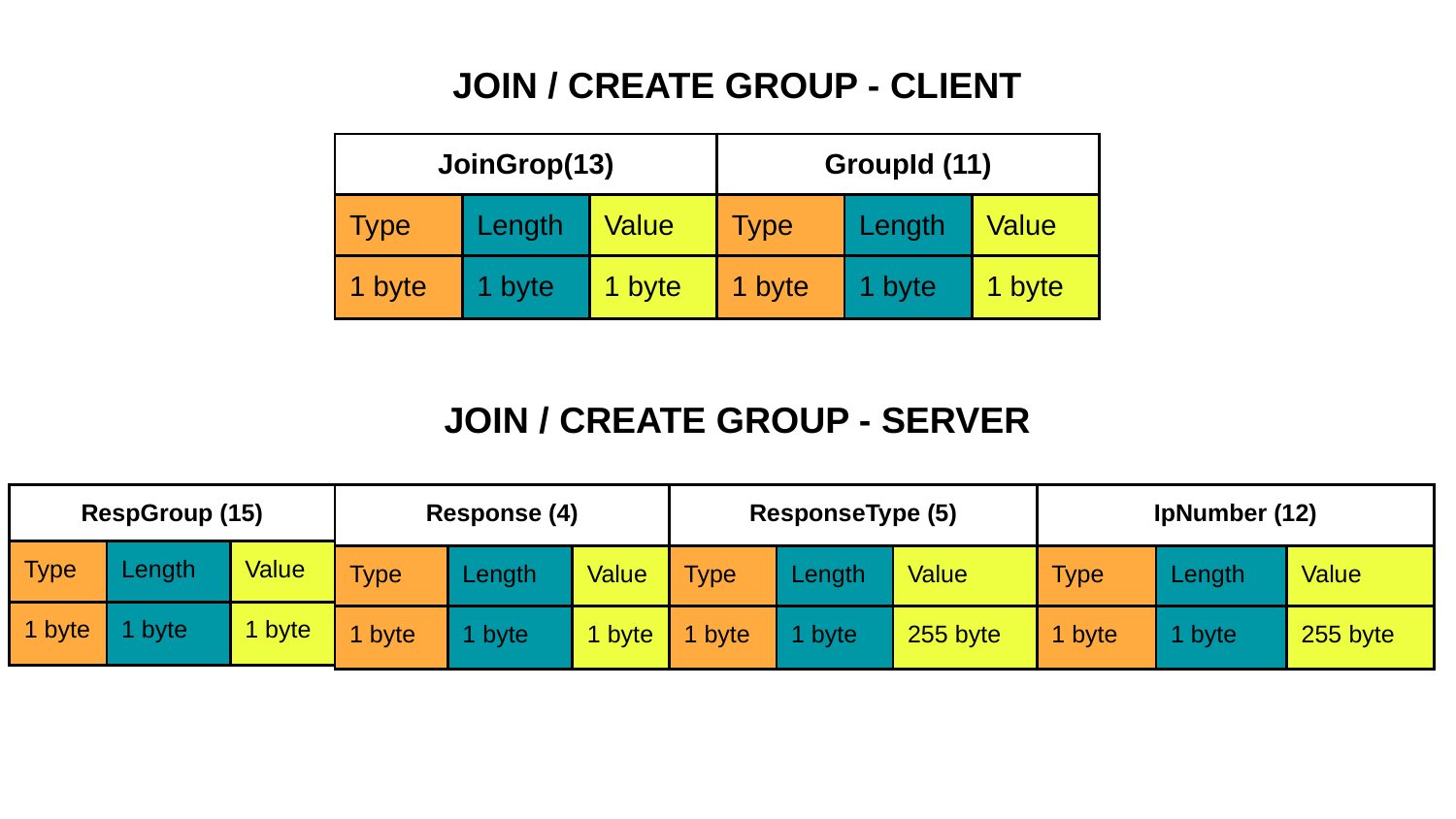

JOIN / CREATE GROUP - CLIENT
| JoinGrop(13) |  |  |
| --- | --- | --- |
| Type | Length | Value |
| 1 byte | 1 byte | 1 byte |
| GroupId (11) |  |  |
| --- | --- | --- |
| Type | Length | Value |
| 1 byte | 1 byte | 1 byte |
JOIN / CREATE GROUP - SERVER

| RespGroup (15) |  |  |
| --- | --- | --- |
| Type | Length | Value |
| 1 byte | 1 byte | 1 byte |
| Response (4) |  |  |
| --- | --- | --- |
| Type | Length | Value |
| 1 byte | 1 byte | 1 byte |
| ResponseType (5) |  |  |
| --- | --- | --- |
| Type | Length | Value |
| 1 byte | 1 byte | 255 byte |
| IpNumber (12) |  |  |
| --- | --- | --- |
| Type | Length | Value |
| 1 byte | 1 byte | 255 byte |